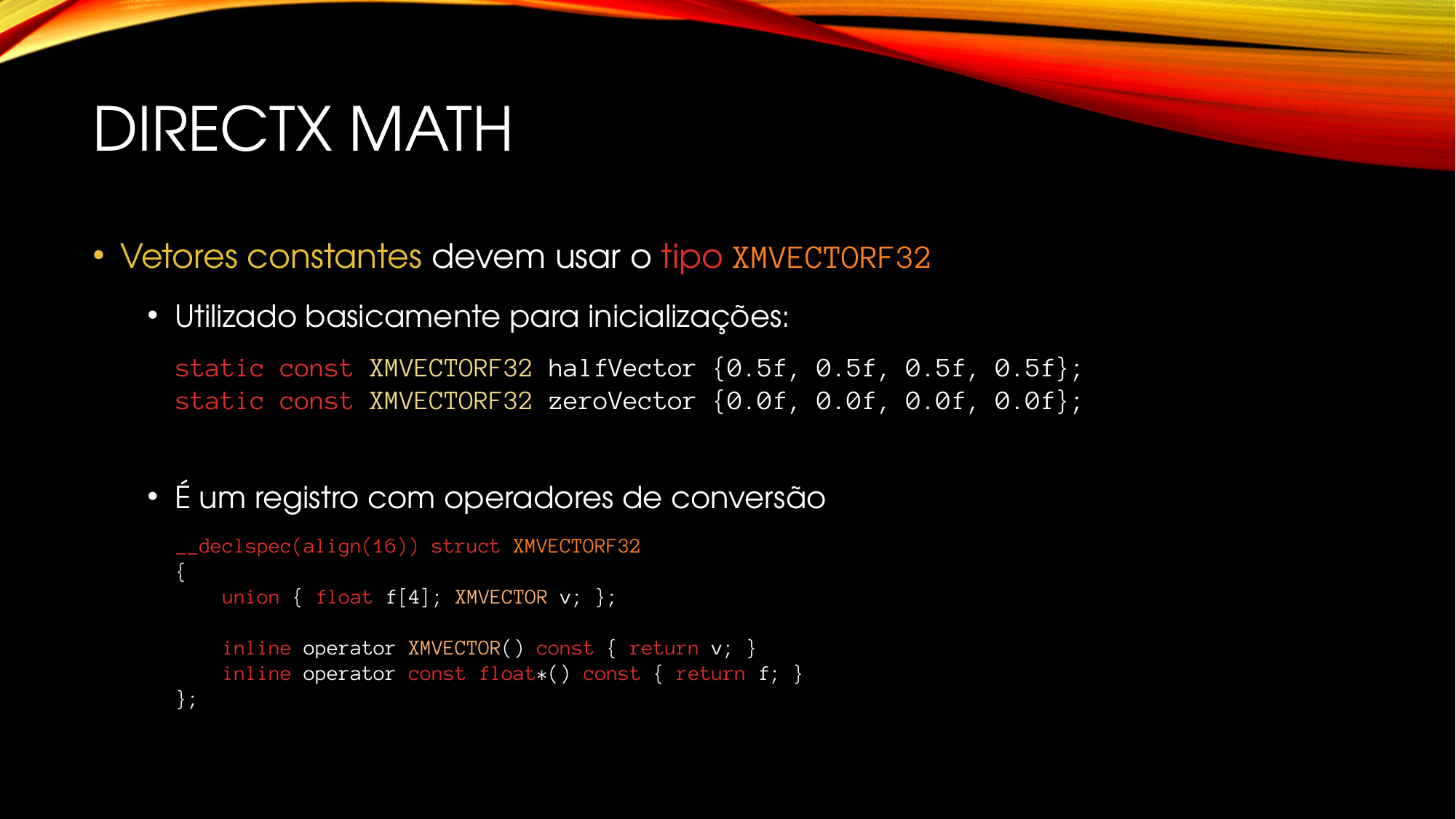

# DirectX Math
Vetores constantes devem usar o tipo XMVECTORF32
Utilizado basicamente para inicializações:

É um registro com operadores de conversão

static const XMVECTORF32 halfVector {0.5f, 0.5f, 0.5f, 0.5f};
static const XMVECTORF32 zeroVector {0.0f, 0.0f, 0.0f, 0.0f};
__declspec(align(16)) struct XMVECTORF32
{
    union { float f[4]; XMVECTOR v; };

    inline operator XMVECTOR() const { return v; }
    inline operator const float*() const { return f; }
};